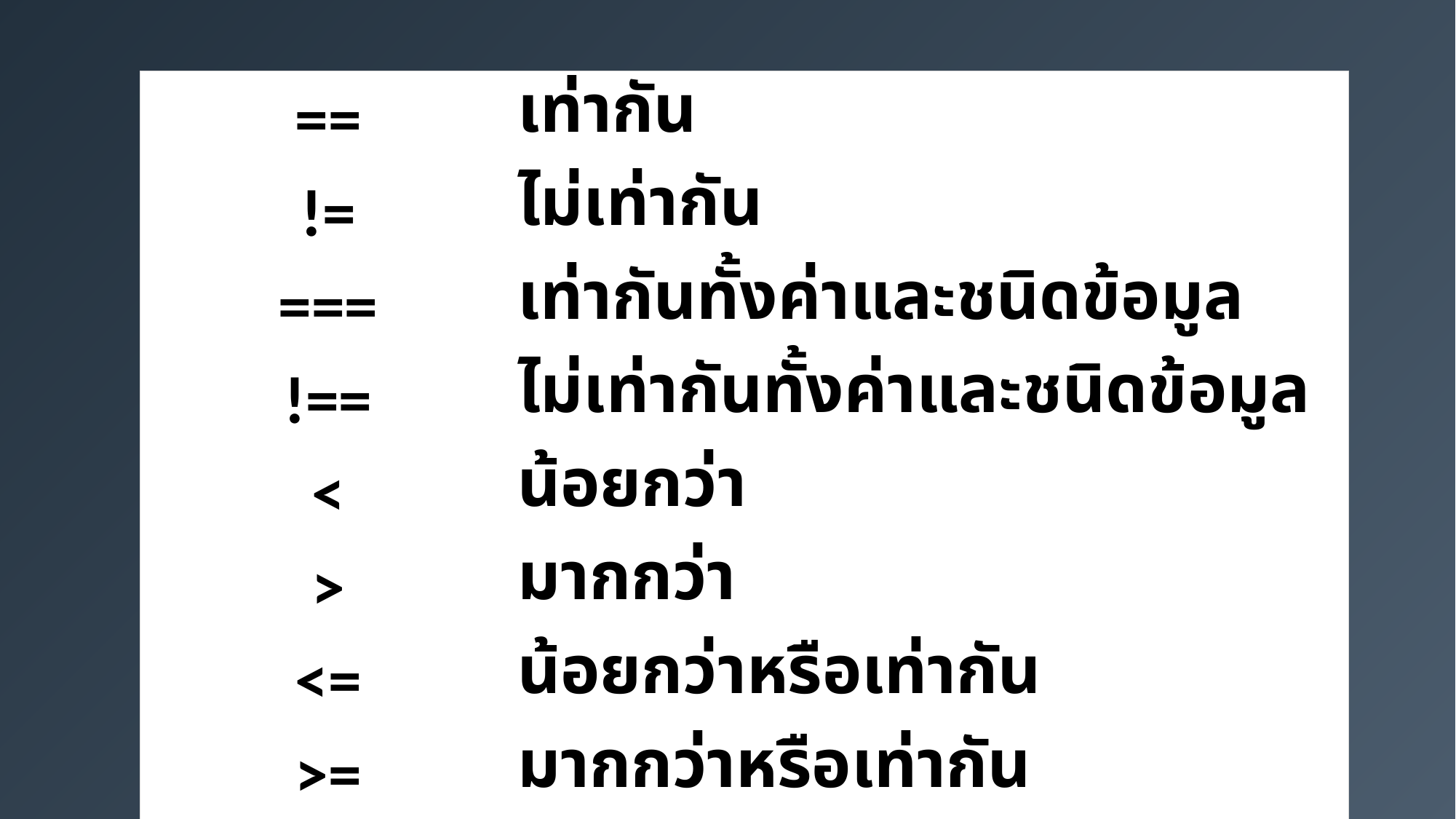

| == | เท่ากัน |
| --- | --- |
| != | ไม่เท่ากัน |
| === | เท่ากันทั้งค่าและชนิดข้อมูล |
| !== | ไม่เท่ากันทั้งค่าและชนิดข้อมูล |
| < | น้อยกว่า |
| > | มากกว่า |
| <= | น้อยกว่าหรือเท่ากัน |
| >= | มากกว่าหรือเท่ากัน |